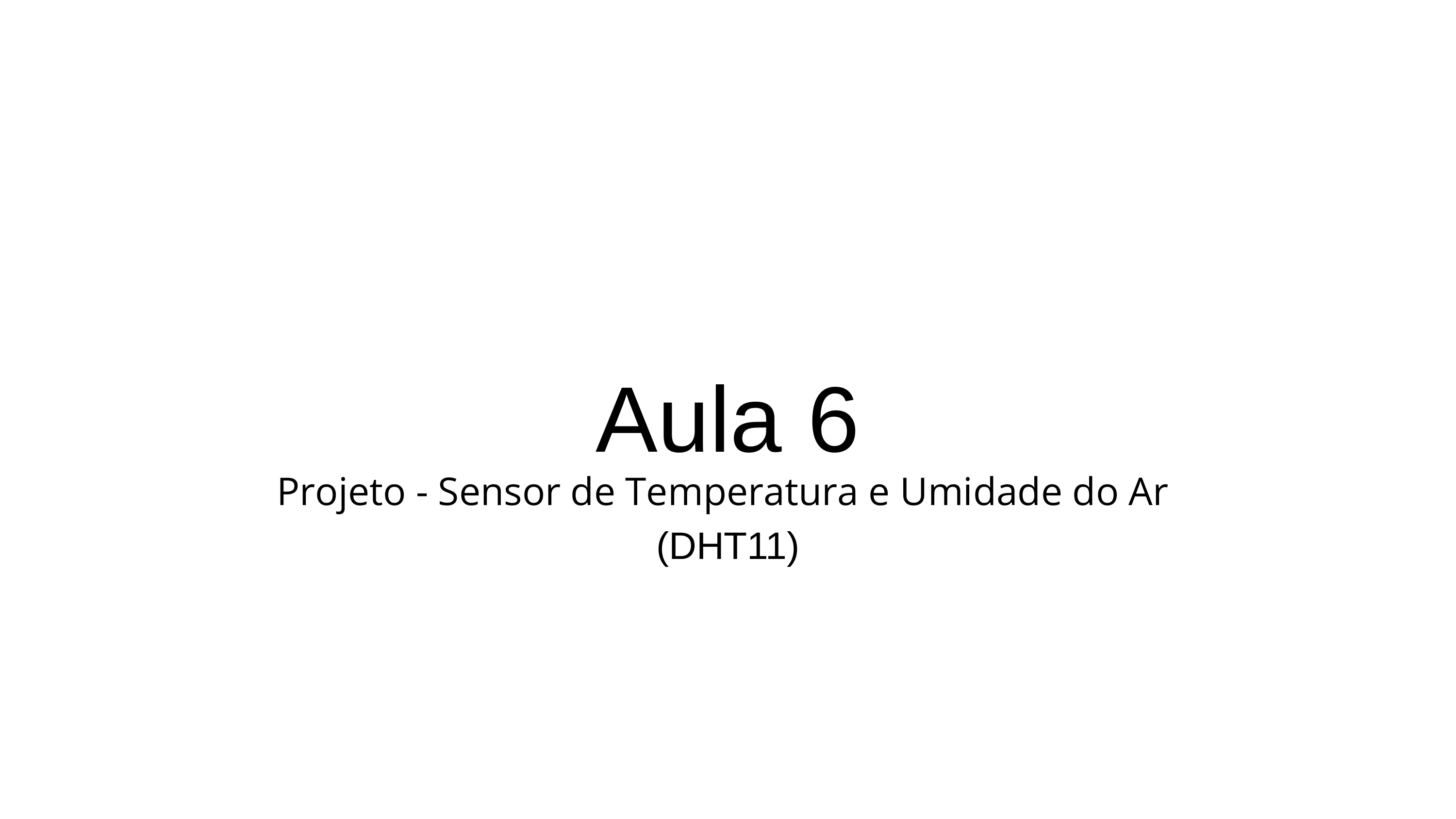

Aula 6
Projeto - Sensor de Temperatura e Umidade do Ar
(DHT11)